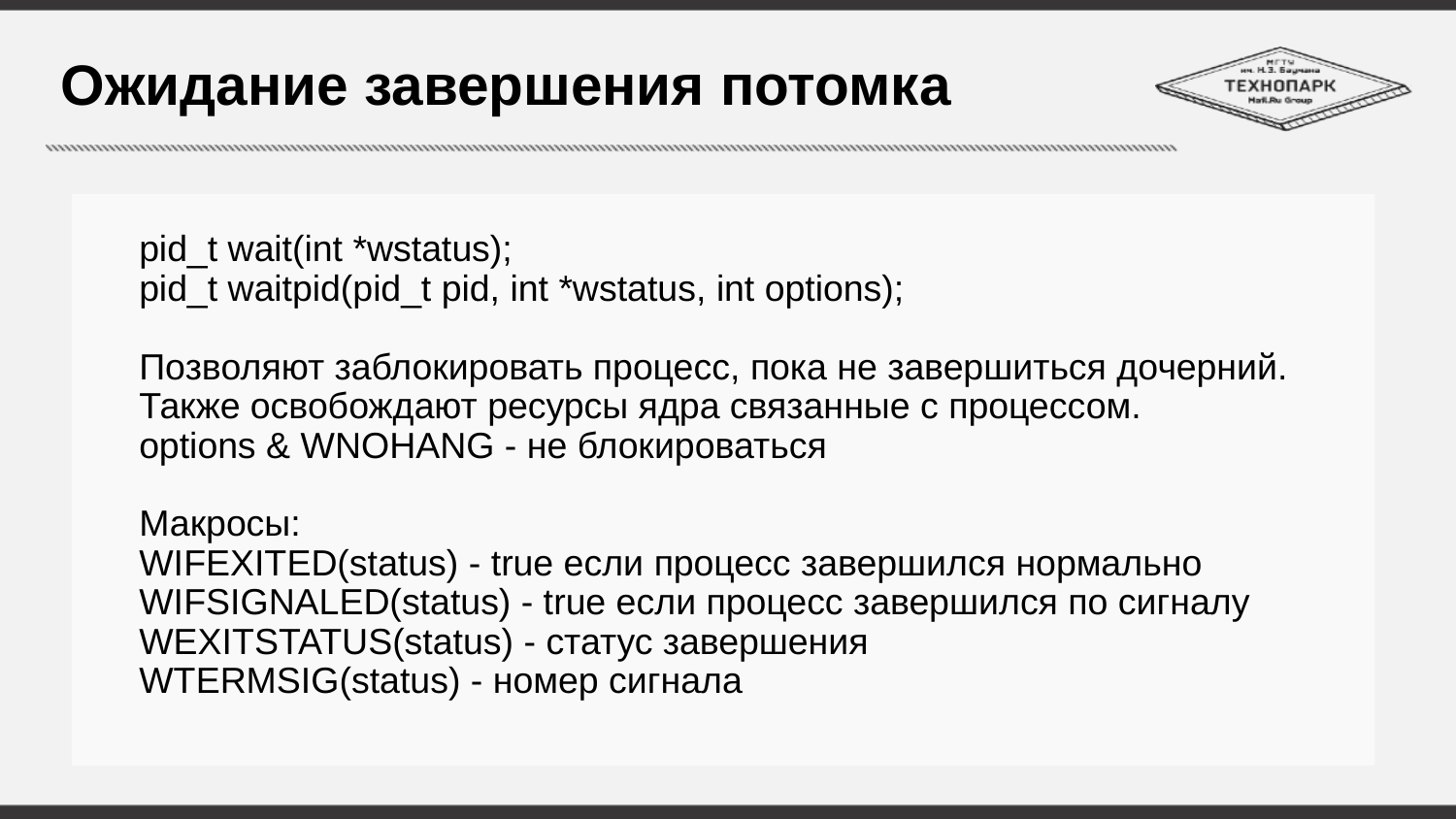

# Ожидание завершения потомка
pid_t wait(int *wstatus);
pid_t waitpid(pid_t pid, int *wstatus, int options);

Позволяют заблокировать процесс, пока не завершиться дочерний. Также освобождают ресурсы ядра связанные с процессом.
options & WNOHANG - не блокироваться

Макросы:
WIFEXITED(status) - true если процесс завершился нормально
WIFSIGNALED(status) - true если процесс завершился по сигналу
WEXITSTATUS(status) - статус завершения
WTERMSIG(status) - номер сигнала